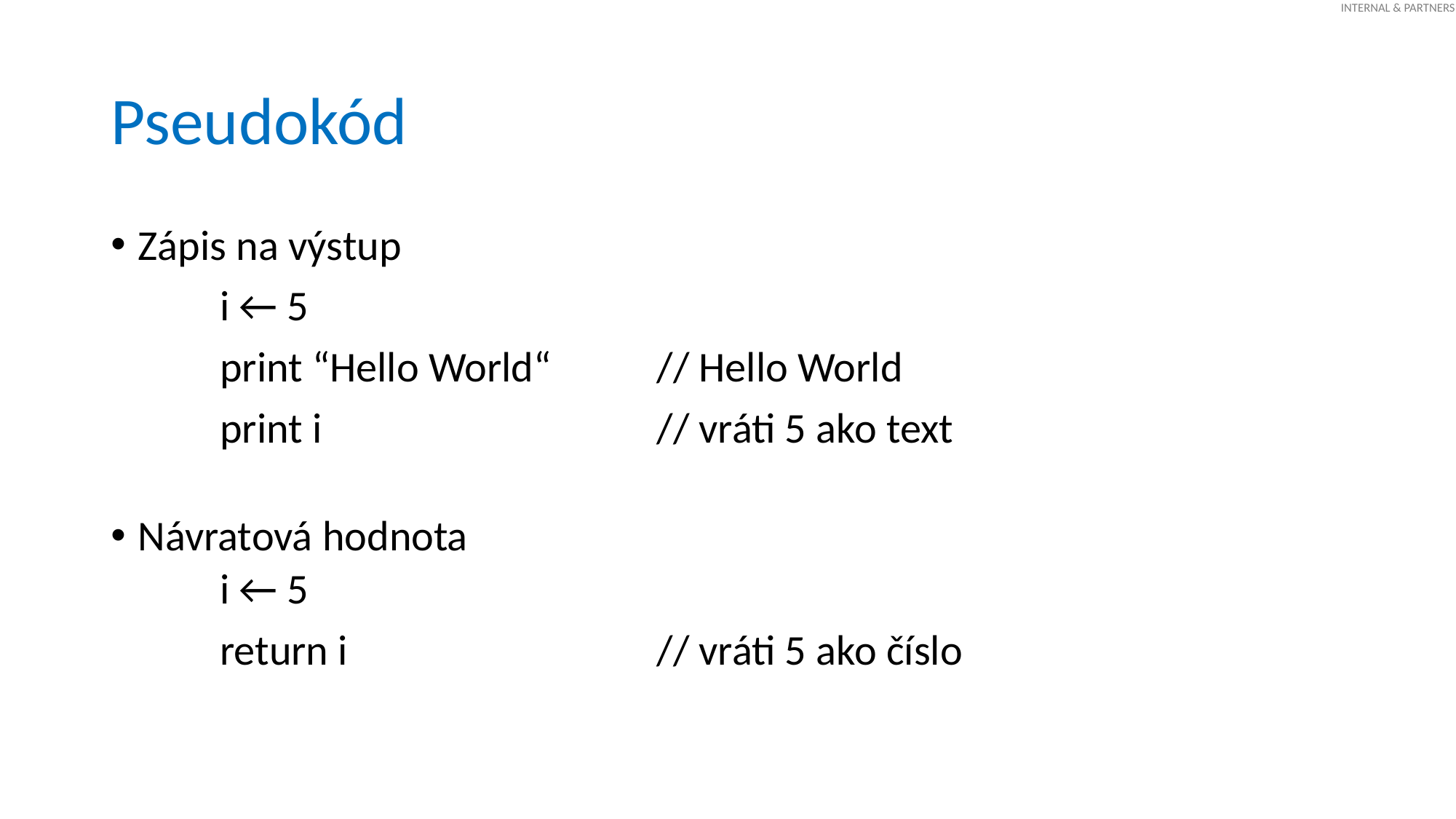

# Pseudokód
Zápis na výstup
	i ← 5
	print “Hello World“	// Hello World
	print i				// vráti 5 ako text

Návratová hodnota
i ← 5
	return i			// vráti 5 ako číslo